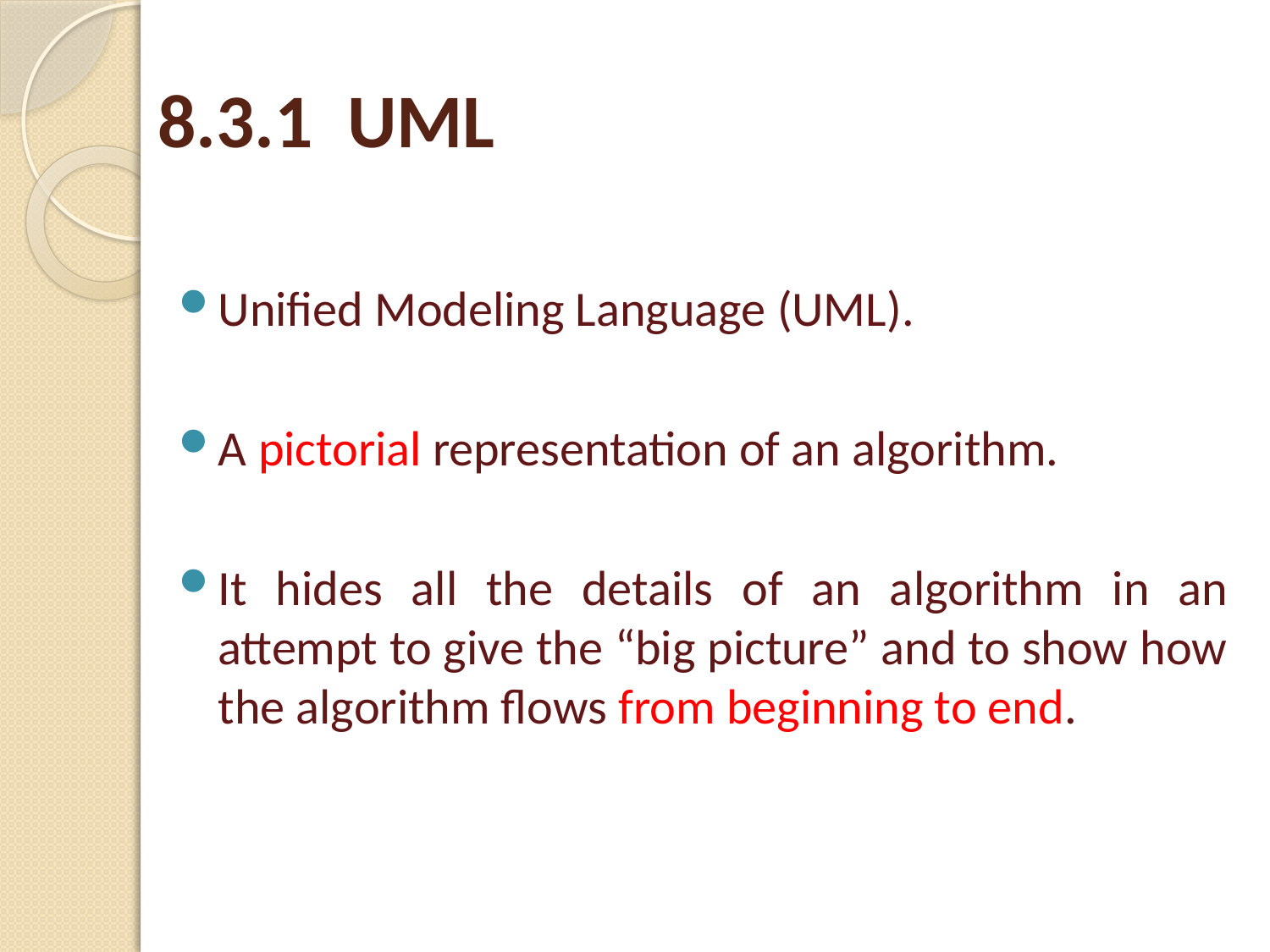

# 8.3.1  UML

Unified Modeling Language (UML).

A pictorial representation of an algorithm.

It hides all the details of an algorithm in an attempt to give the “big picture” and to show how the algorithm flows from beginning to end.